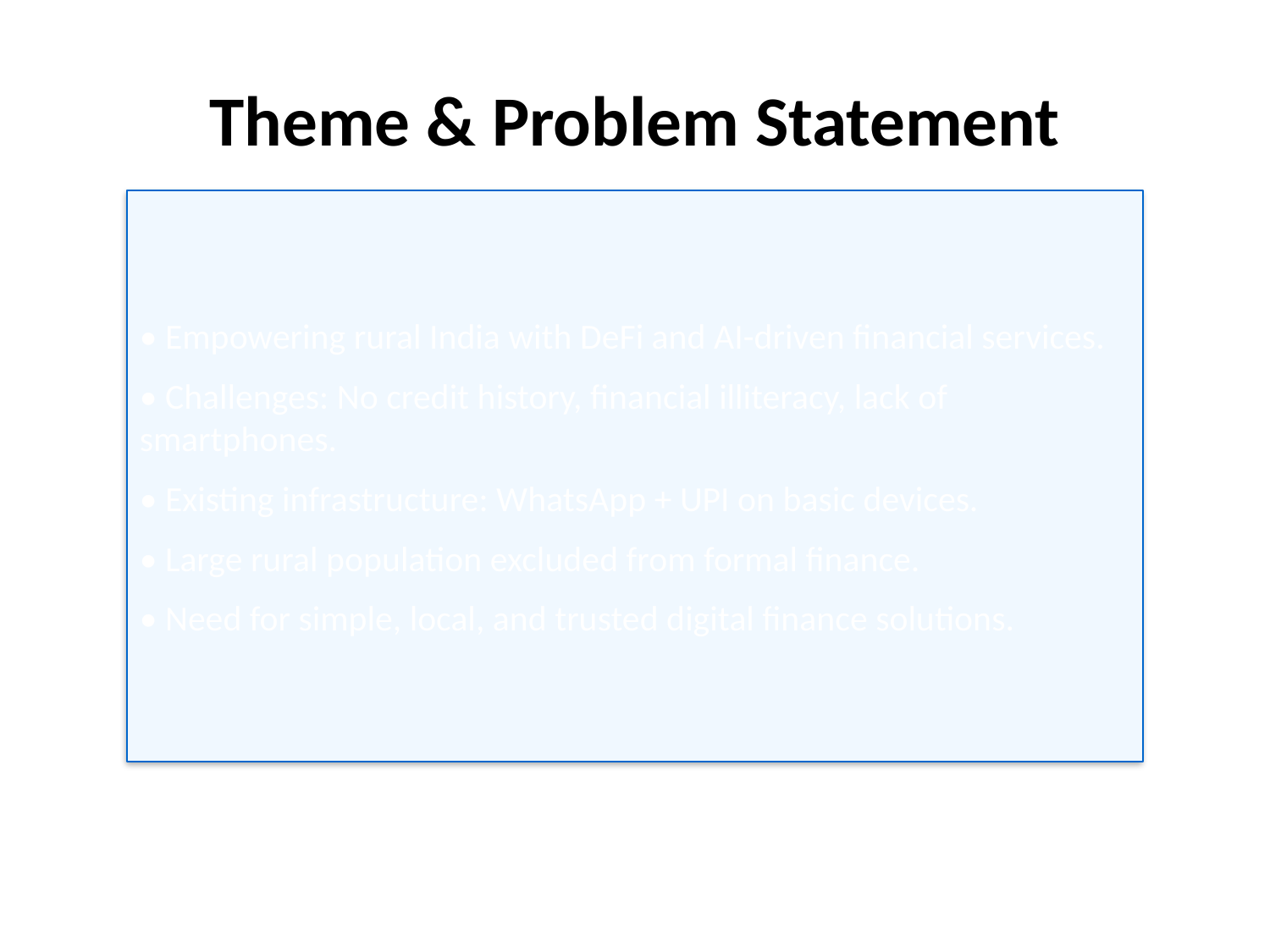

# Theme & Problem Statement
• Empowering rural India with DeFi and AI-driven financial services.
• Challenges: No credit history, financial illiteracy, lack of smartphones.
• Existing infrastructure: WhatsApp + UPI on basic devices.
• Large rural population excluded from formal finance.
• Need for simple, local, and trusted digital finance solutions.